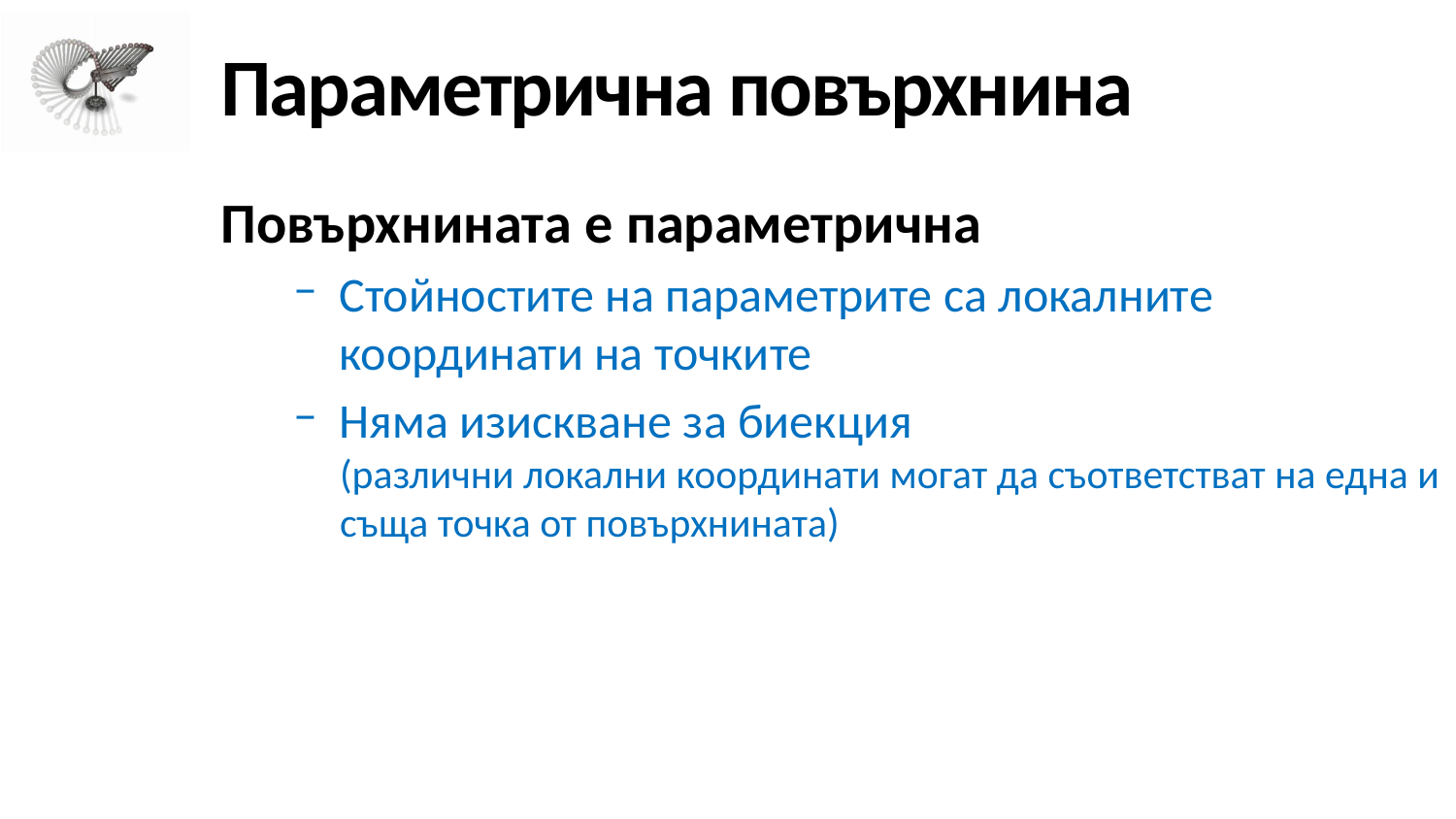

# Параметрична повърхнина
Повърхнината е параметрична
Стойностите на параметрите са локалните координати на точките
Няма изискване за биекция
(различни локални координати могат да съответстват на една и съща точка от повърхнината)